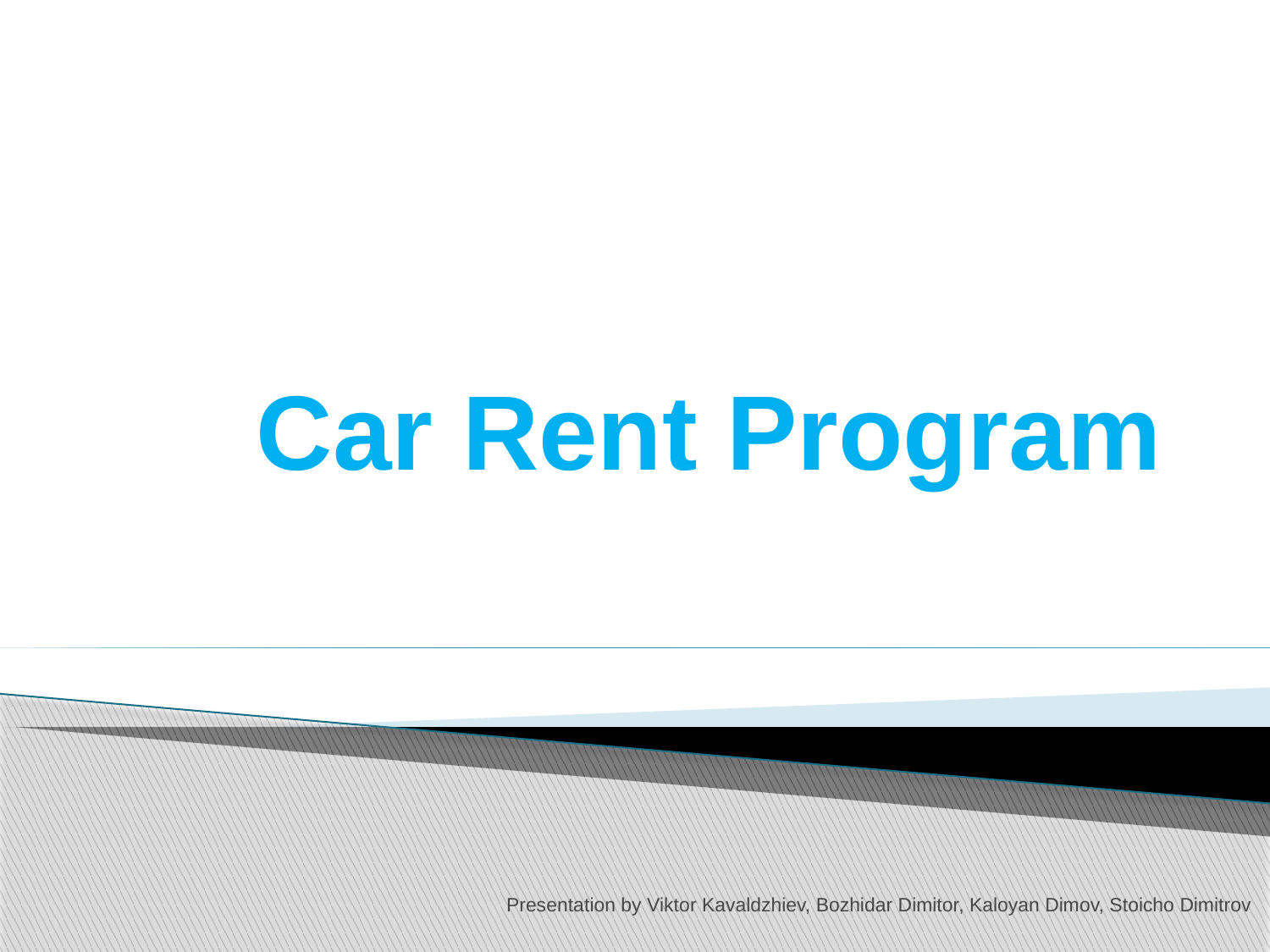

# Car Rent Program
Presentation by Viktor Kavaldzhiev, Bozhidar Dimitor, Kaloyan Dimov, Stoicho Dimitrov